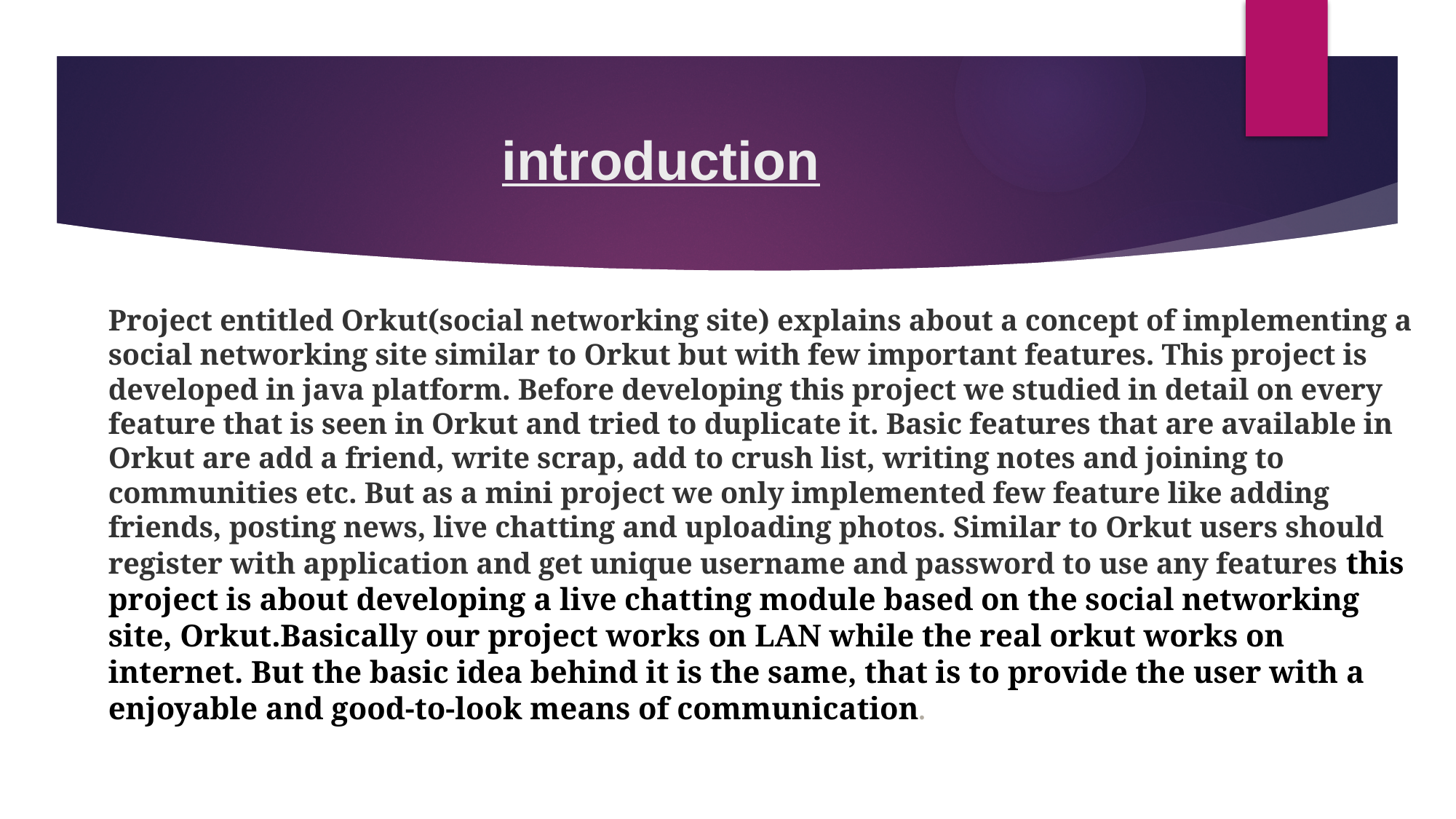

# introduction
Project entitled Orkut(social networking site) explains about a concept of implementing a social networking site similar to Orkut but with few important features. This project is developed in java platform. Before developing this project we studied in detail on every feature that is seen in Orkut and tried to duplicate it. Basic features that are available in Orkut are add a friend, write scrap, add to crush list, writing notes and joining to communities etc. But as a mini project we only implemented few feature like adding friends, posting news, live chatting and uploading photos. Similar to Orkut users should register with application and get unique username and password to use any features this project is about developing a live chatting module based on the social networking site, Orkut.Basically our project works on LAN while the real orkut works on internet. But the basic idea behind it is the same, that is to provide the user with a enjoyable and good-to-look means of communication.